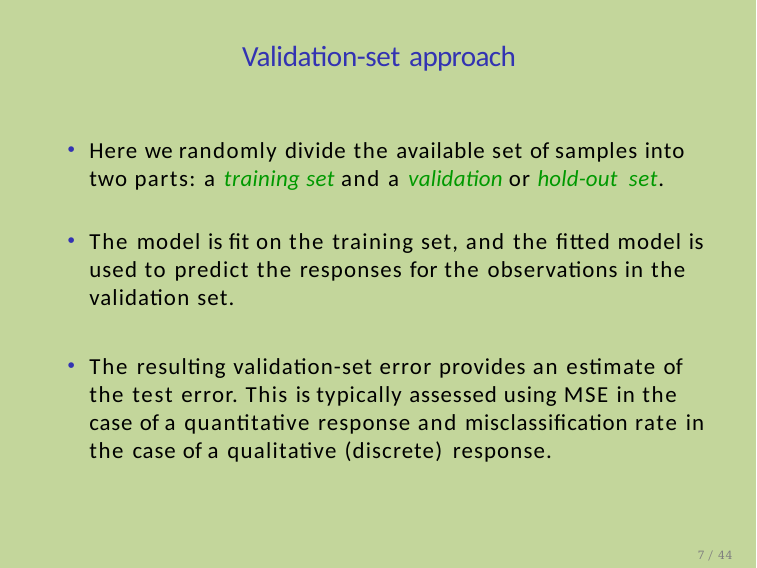

# Validation-set approach
Here we randomly divide the available set of samples into  two parts: a training set and a validation or hold-out  set.

The model is fit on the training set, and the fitted model is  used to predict the responses for the observations in the  validation set.

The resulting validation-set error provides an estimate of  the test error. This is typically assessed using MSE in the  case of a quantitative response and misclassification rate in  the case of a qualitative (discrete) response.
7 / 44